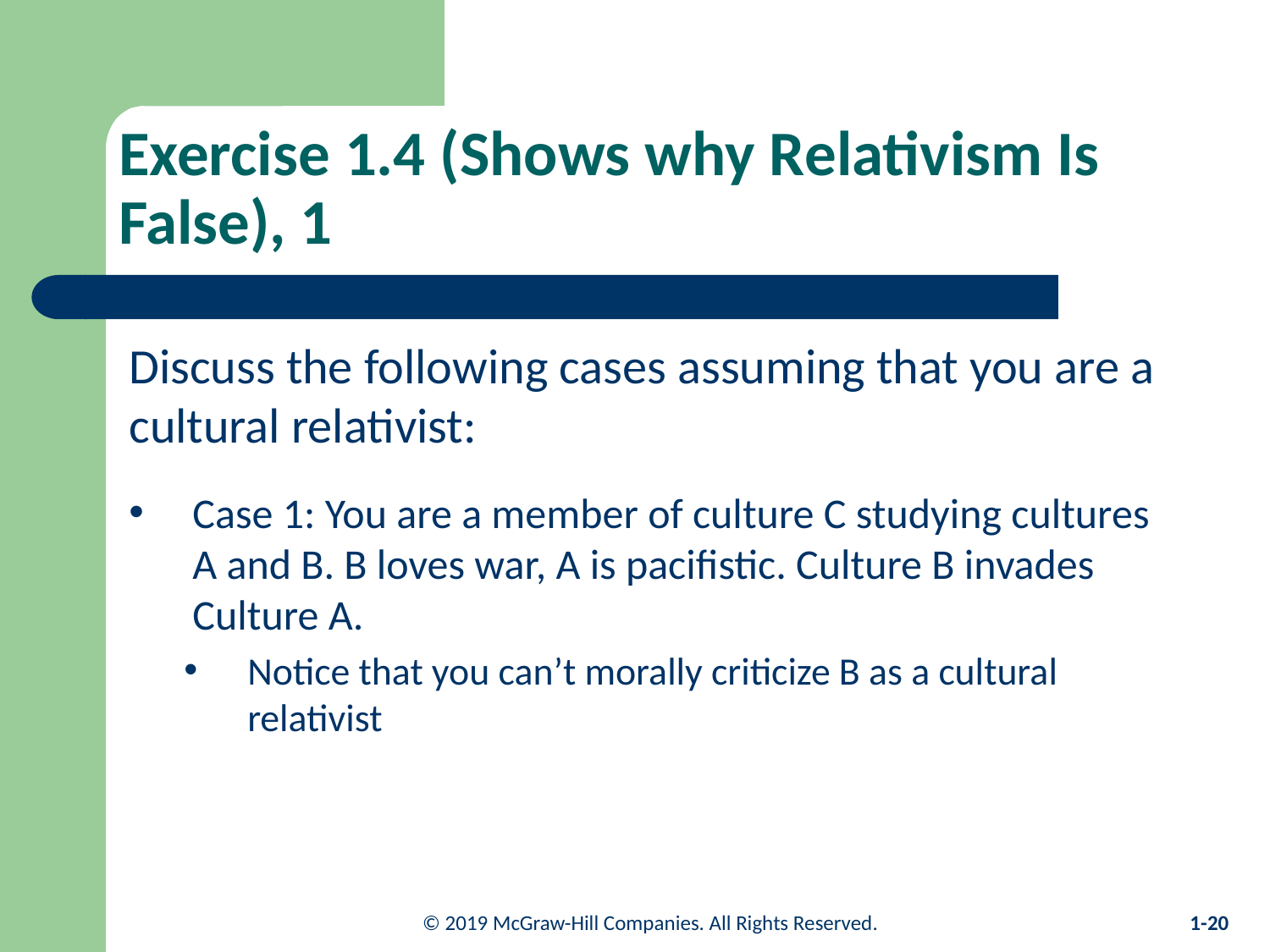

# Exercise 1.4 (Shows why Relativism Is False), 1
Discuss the following cases assuming that you are a cultural relativist:

Case 1: You are a member of culture C studying cultures A and B. B loves war, A is pacifistic. Culture B invades Culture A.
Notice that you can’t morally criticize B as a cultural relativist